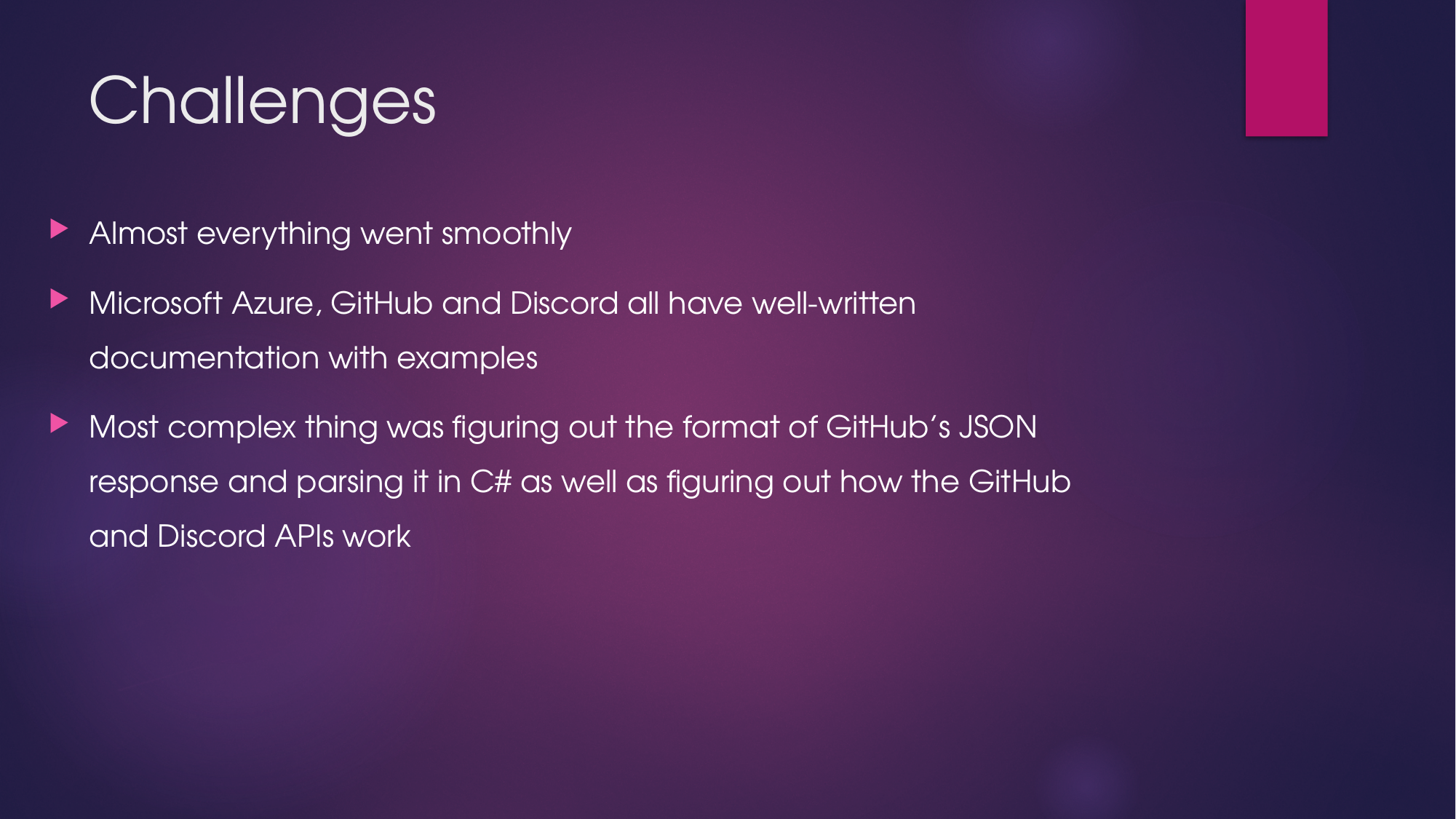

# Challenges
Almost everything went smoothly
Microsoft Azure, GitHub and Discord all have well-written documentation with examples
Most complex thing was figuring out the format of GitHub’s JSON response and parsing it in C# as well as figuring out how the GitHub and Discord APIs work